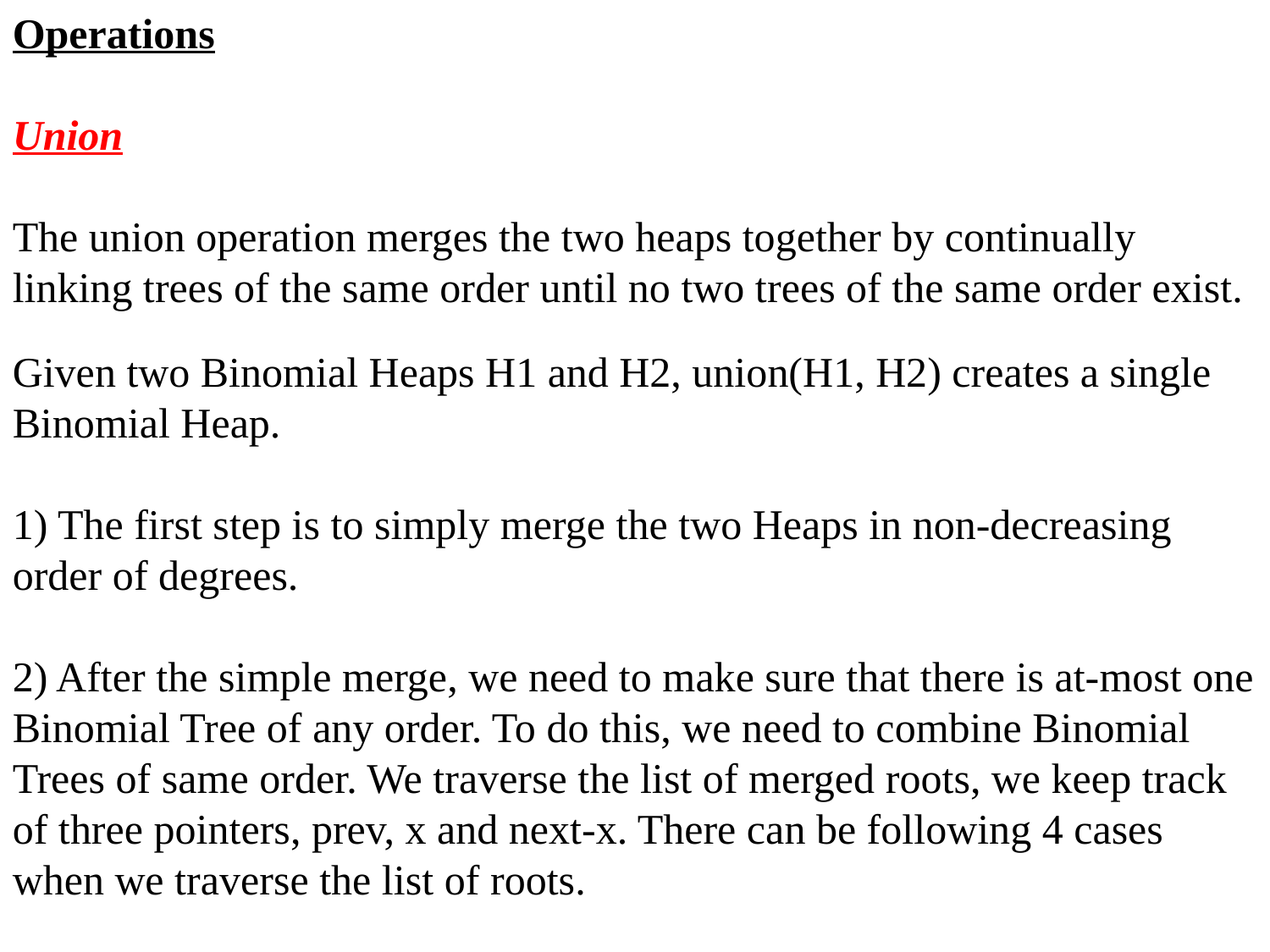

Operations

Union

The union operation merges the two heaps together by continually linking trees of the same order until no two trees of the same order exist.
Given two Binomial Heaps H1 and H2, union(H1, H2) creates a single Binomial Heap.
1) The first step is to simply merge the two Heaps in non-decreasing order of degrees.

2) After the simple merge, we need to make sure that there is at-most one Binomial Tree of any order. To do this, we need to combine Binomial Trees of same order. We traverse the list of merged roots, we keep track of three pointers, prev, x and next-x. There can be following 4 cases when we traverse the list of roots.